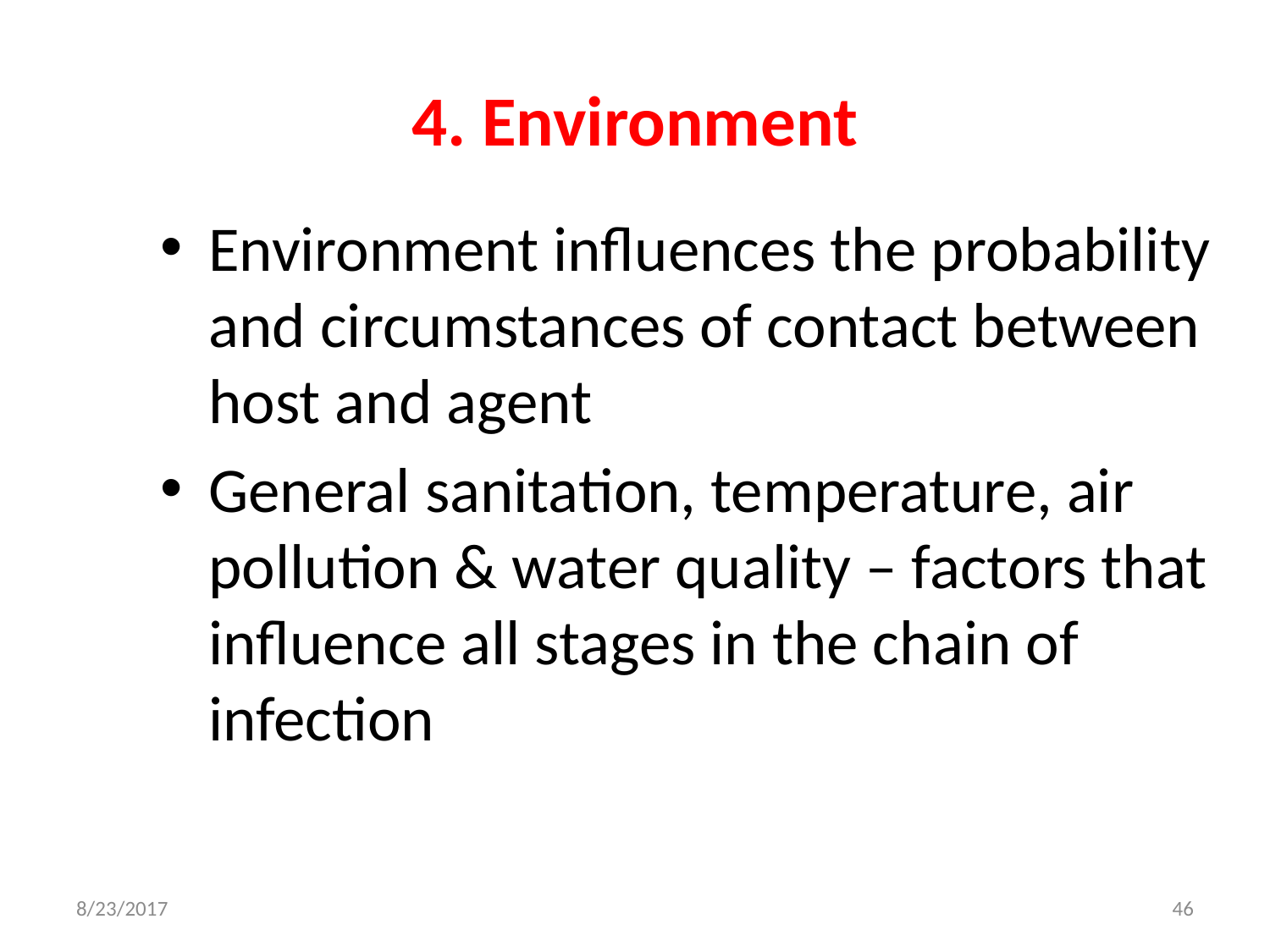

# 4. Environment
Environment influences the probability and circumstances of contact between host and agent
General sanitation, temperature, air pollution & water quality – factors that influence all stages in the chain of infection
8/23/2017
46